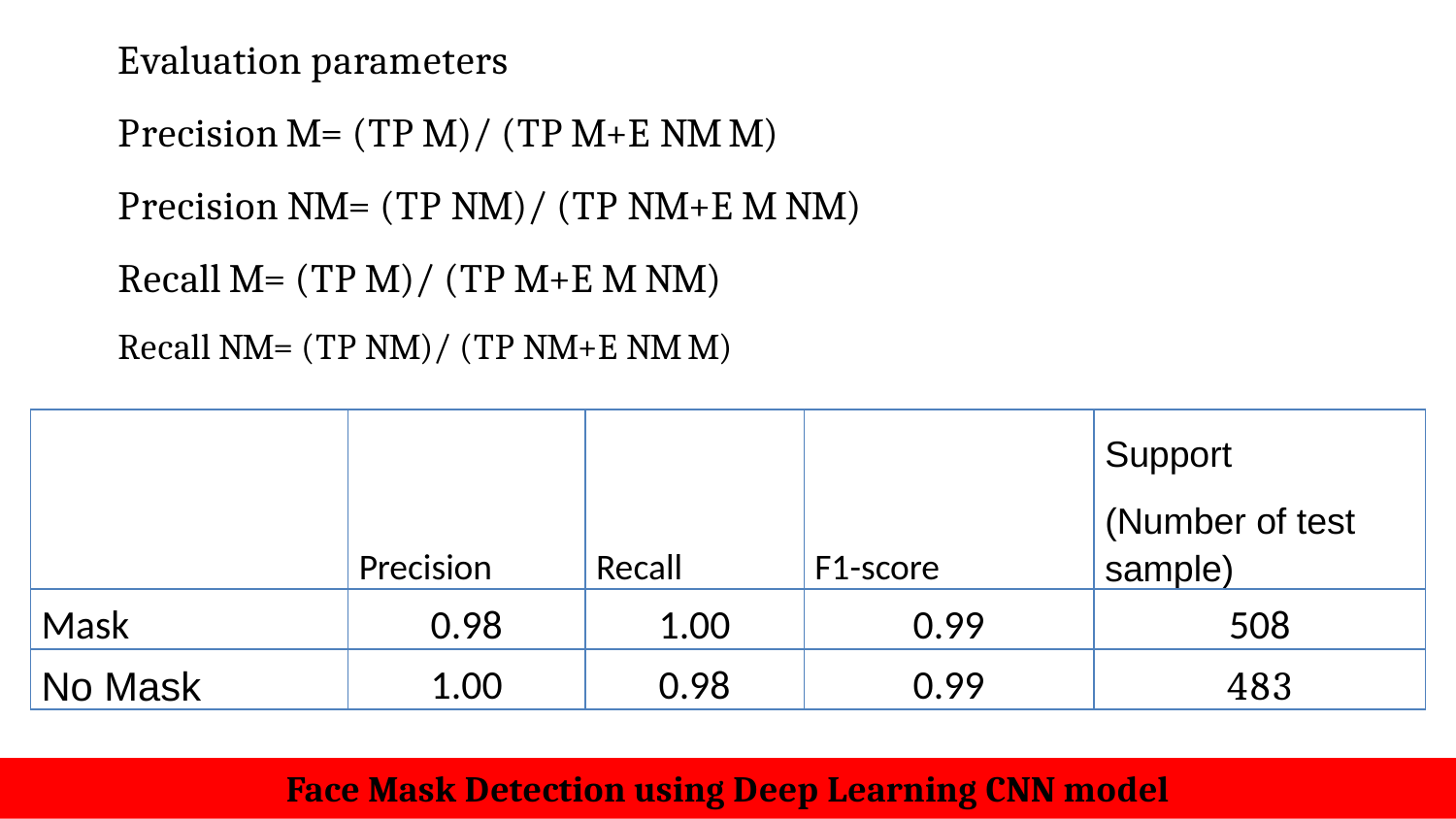

Evaluation parameters
Precision M= (TP M)/ (TP M+E NM M)
Precision NM= (TP NM)/ (TP NM+E M NM)
Recall M= (TP M)/ (TP M+E M NM)
Recall NM= (TP NM)/ (TP NM+E NM M)

#

|  | Precision | Recall | F1-score | Support (Number of test sample) |
| --- | --- | --- | --- | --- |
| Mask | 0.98 | 1.00 | 0.99 | 508 |
| No Mask | 1.00 | 0.98 | 0.99 | 483 |
Face Mask Detection using Deep Learning CNN model